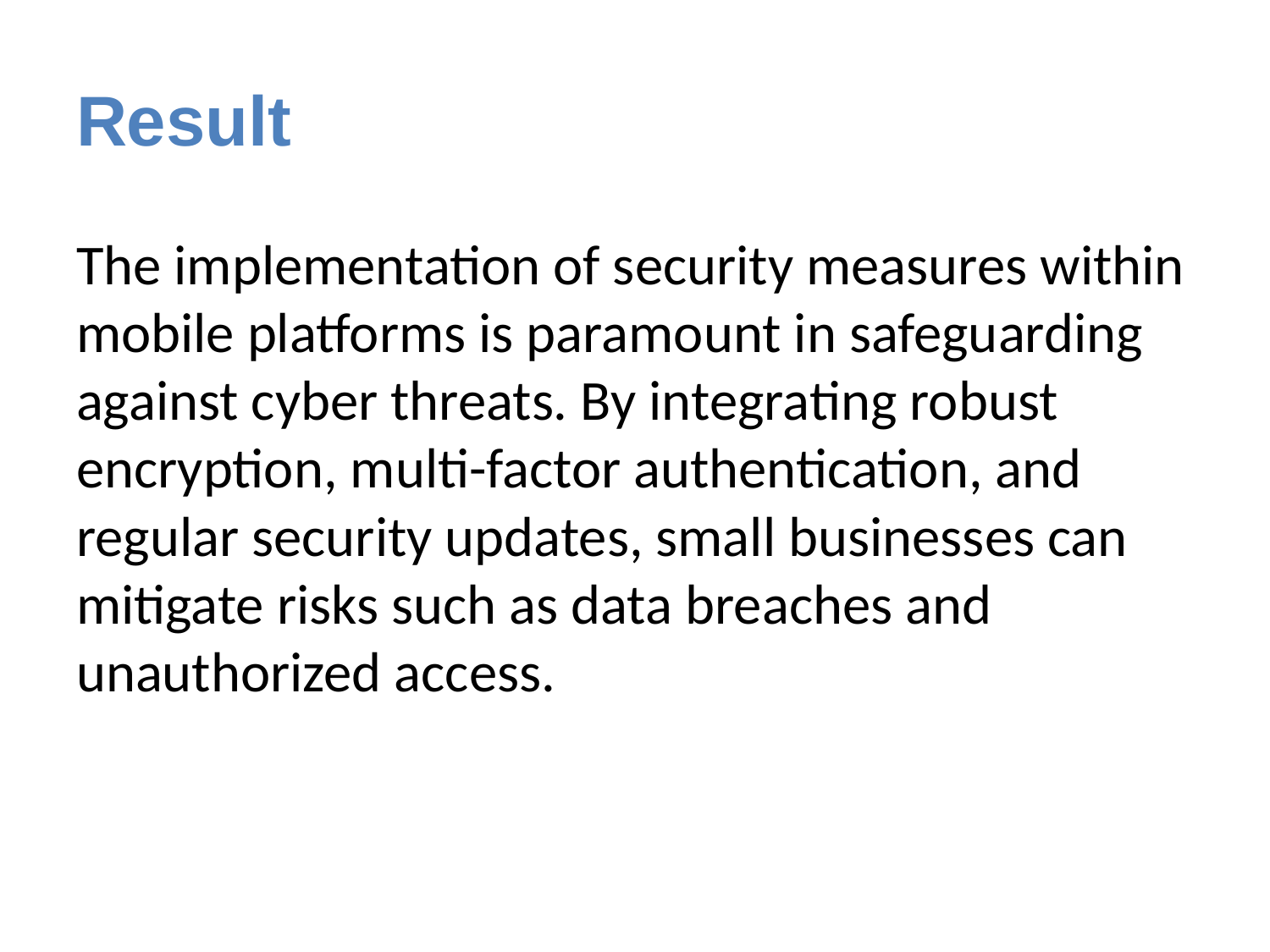

# Result
The implementation of security measures within mobile platforms is paramount in safeguarding against cyber threats. By integrating robust encryption, multi-factor authentication, and regular security updates, small businesses can mitigate risks such as data breaches and unauthorized access.